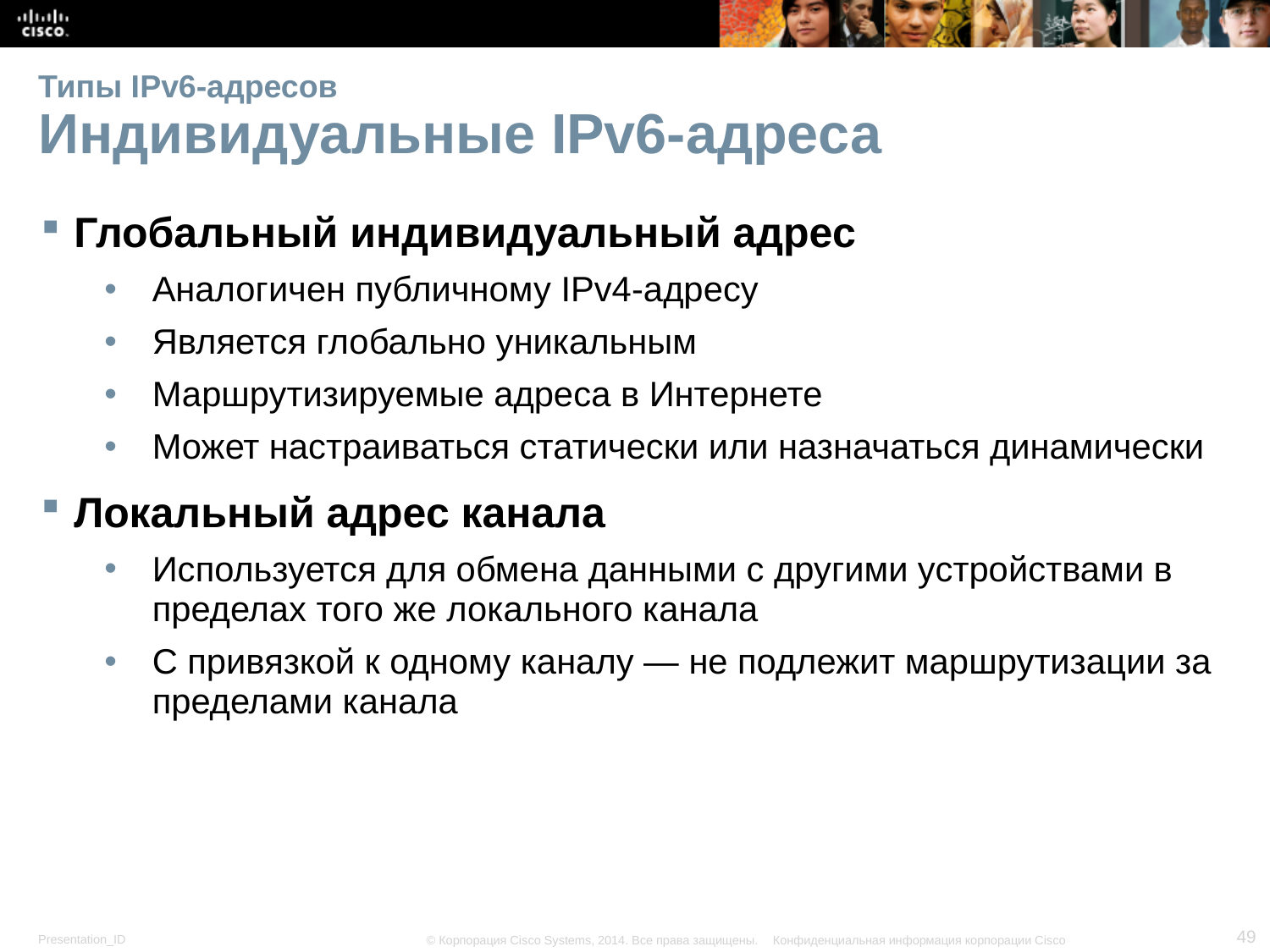

# Типы IPv6-адресов Индивидуальные IPv6-адреса
Глобальный индивидуальный адрес
Аналогичен публичному IPv4-адресу
Является глобально уникальным
Маршрутизируемые адреса в Интернете
Может настраиваться статически или назначаться динамически
Локальный адрес канала
Используется для обмена данными с другими устройствами в пределах того же локального канала
С привязкой к одному каналу — не подлежит маршрутизации за пределами канала